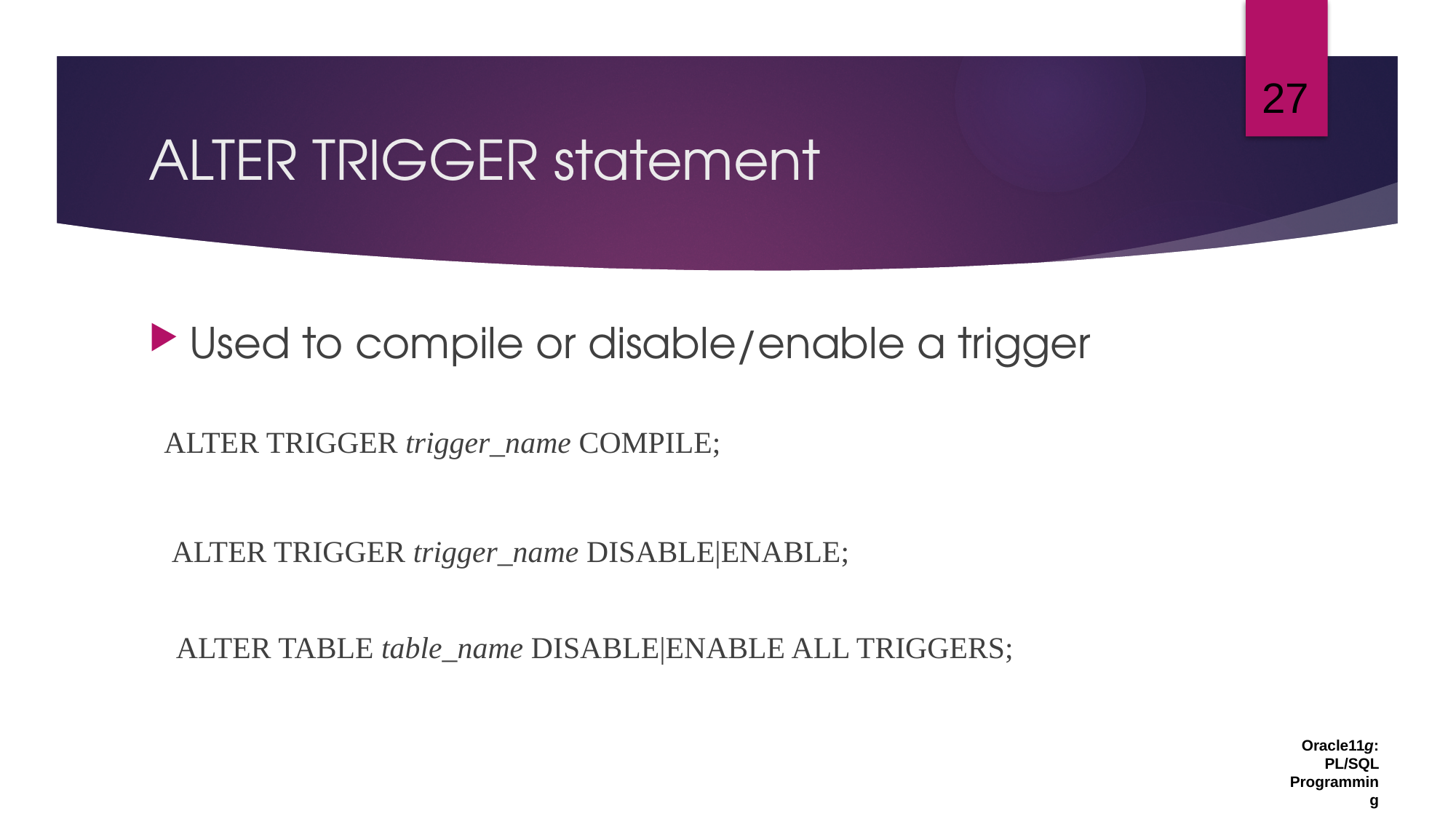

# ALTER TRIGGER statement
Used to compile or disable/enable a trigger

  ALTER TRIGGER trigger_name COMPILE;

   ALTER TRIGGER trigger_name DISABLE|ENABLE;

   ALTER TABLE table_name DISABLE|ENABLE ALL TRIGGERS;
27
Oracle11g: PL/SQL Programming